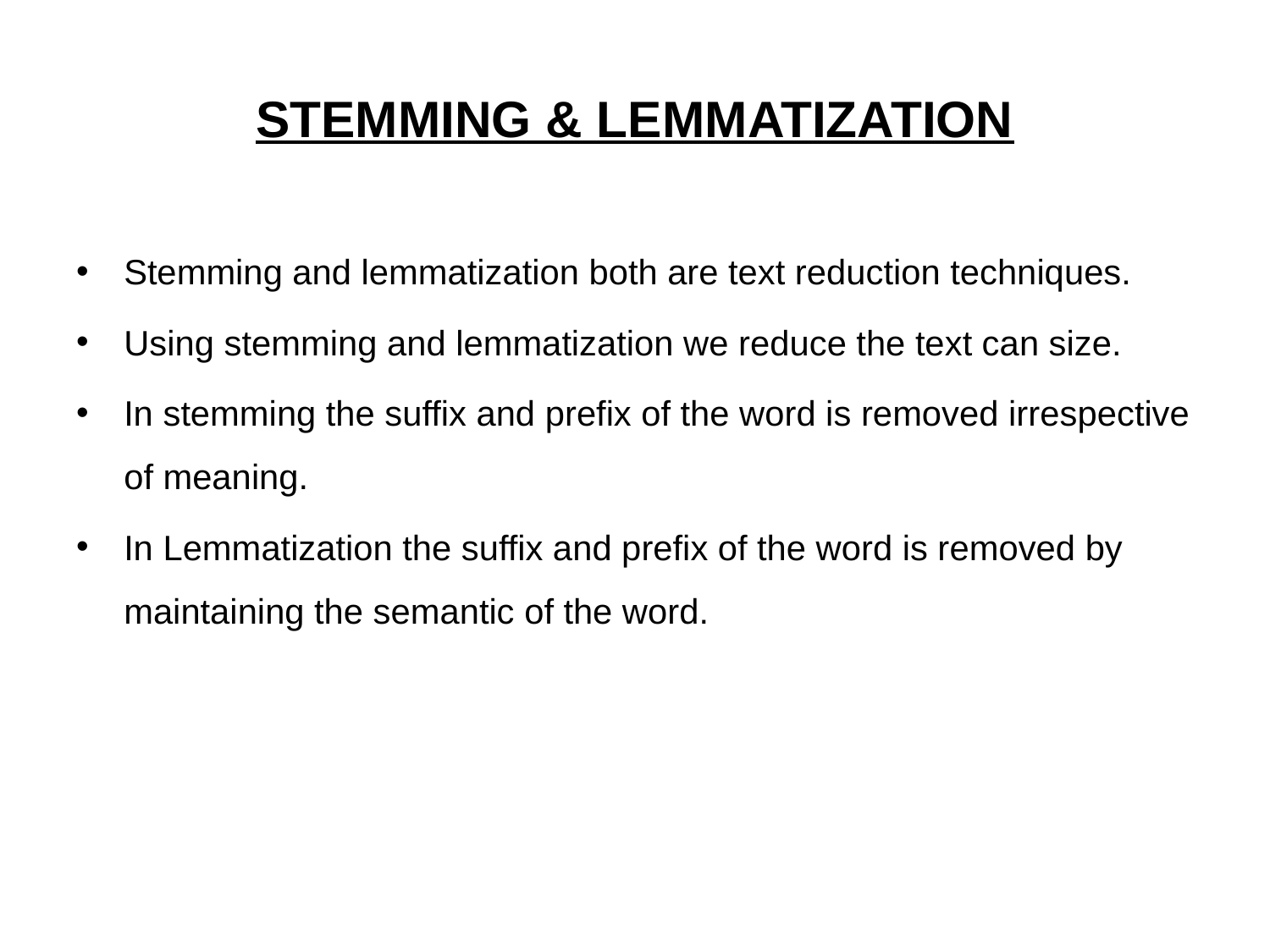

# STEMMING & LEMMATIZATION
Stemming and lemmatization both are text reduction techniques.
Using stemming and lemmatization we reduce the text can size.
In stemming the suffix and prefix of the word is removed irrespective of meaning.
In Lemmatization the suffix and prefix of the word is removed by maintaining the semantic of the word.